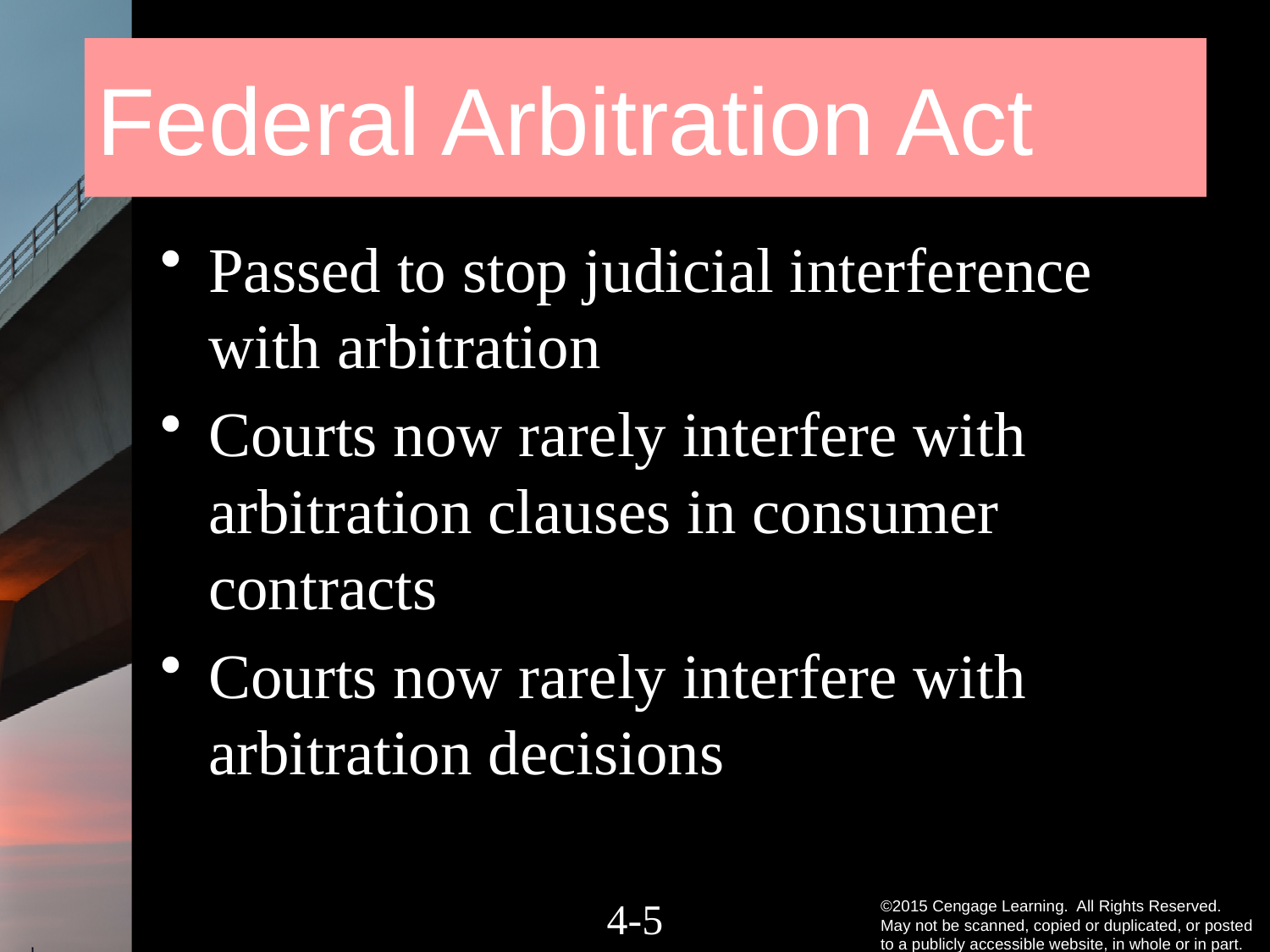

# Federal Arbitration Act
Passed to stop judicial interference with arbitration
Courts now rarely interfere with arbitration clauses in consumer contracts
Courts now rarely interfere with arbitration decisions
4-5